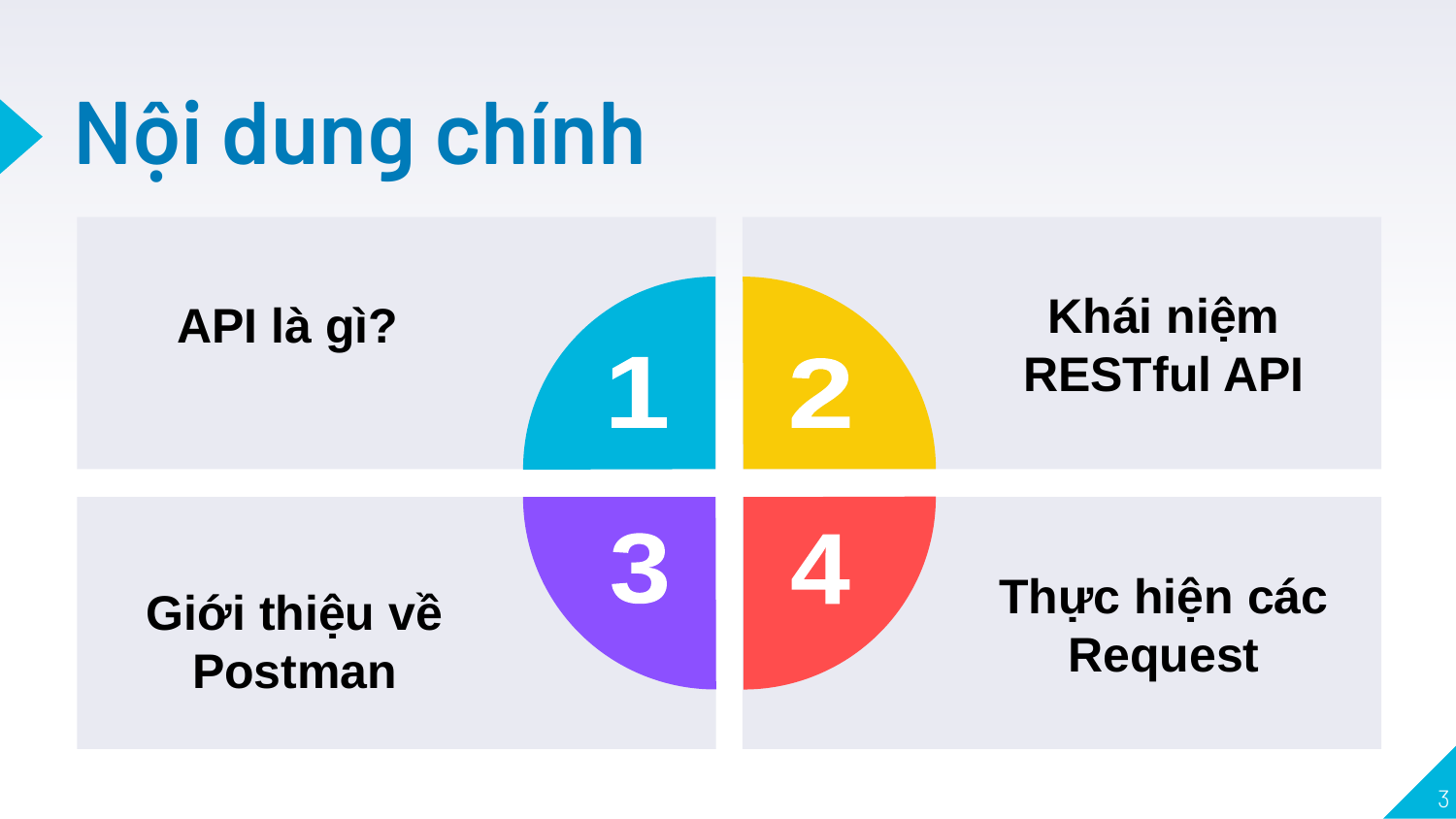

# Nội dung chính
API là gì?

Khái niệm RESTful API

1
2

Giới thiệu về Postman
Thực hiện các Request
3
4
3